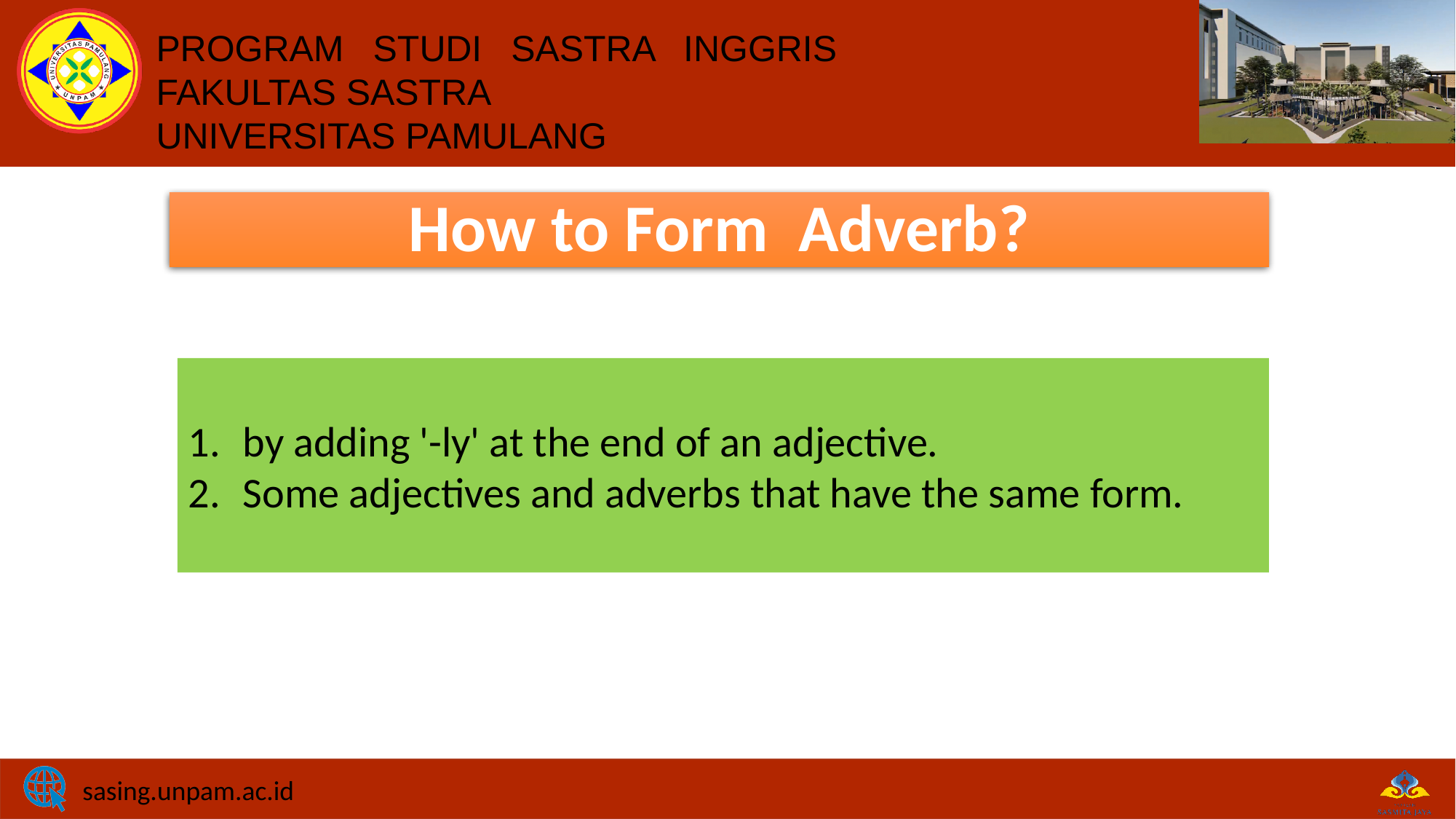

# How to Form  Adverb?

by adding '-ly' at the end of an adjective.
Some adjectives and adverbs that have the same form.